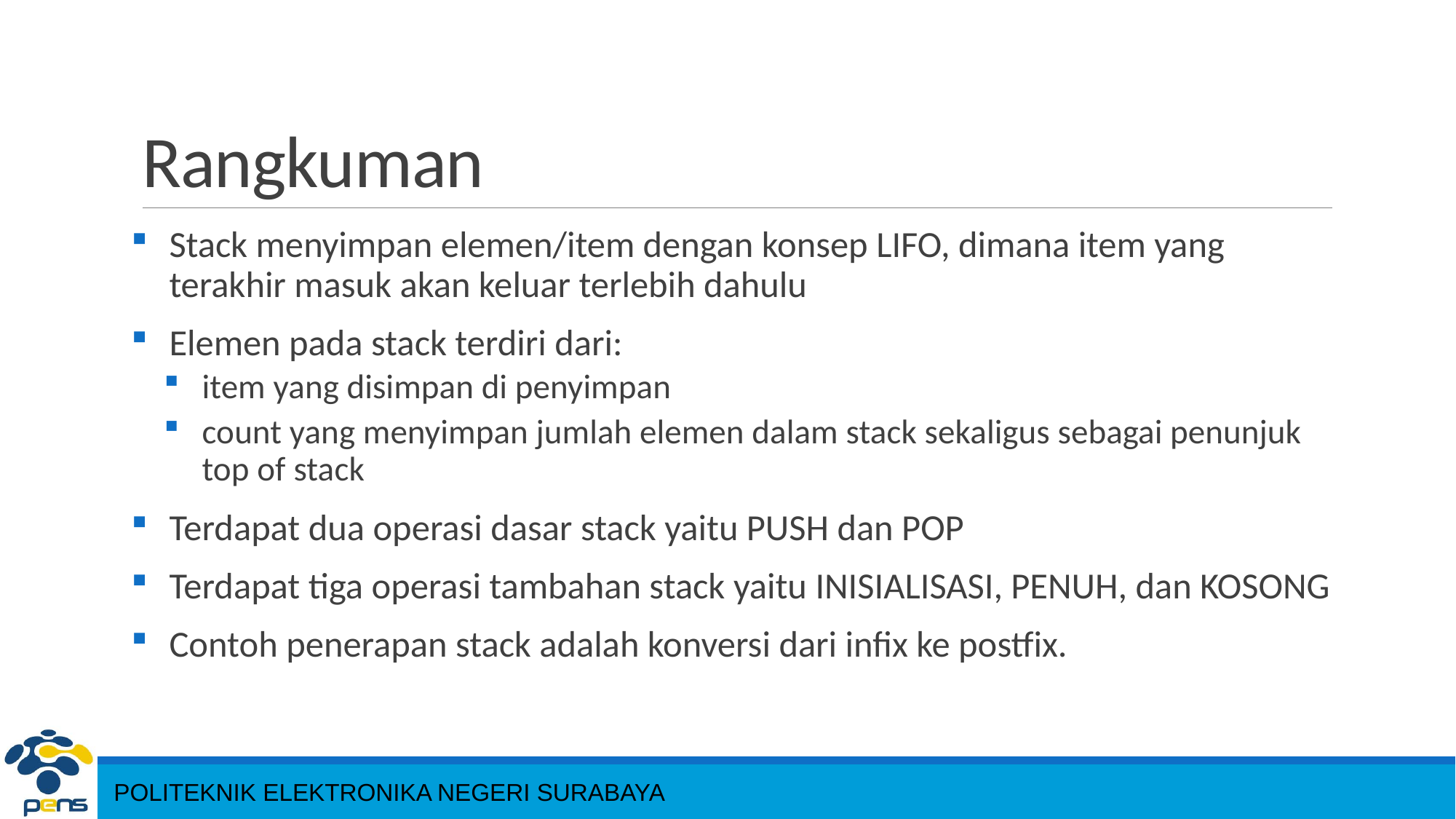

# Rangkuman
Stack menyimpan elemen/item dengan konsep LIFO, dimana item yang terakhir masuk akan keluar terlebih dahulu
Elemen pada stack terdiri dari:
item yang disimpan di penyimpan
count yang menyimpan jumlah elemen dalam stack sekaligus sebagai penunjuk top of stack
Terdapat dua operasi dasar stack yaitu PUSH dan POP
Terdapat tiga operasi tambahan stack yaitu INISIALISASI, PENUH, dan KOSONG
Contoh penerapan stack adalah konversi dari infix ke postfix.